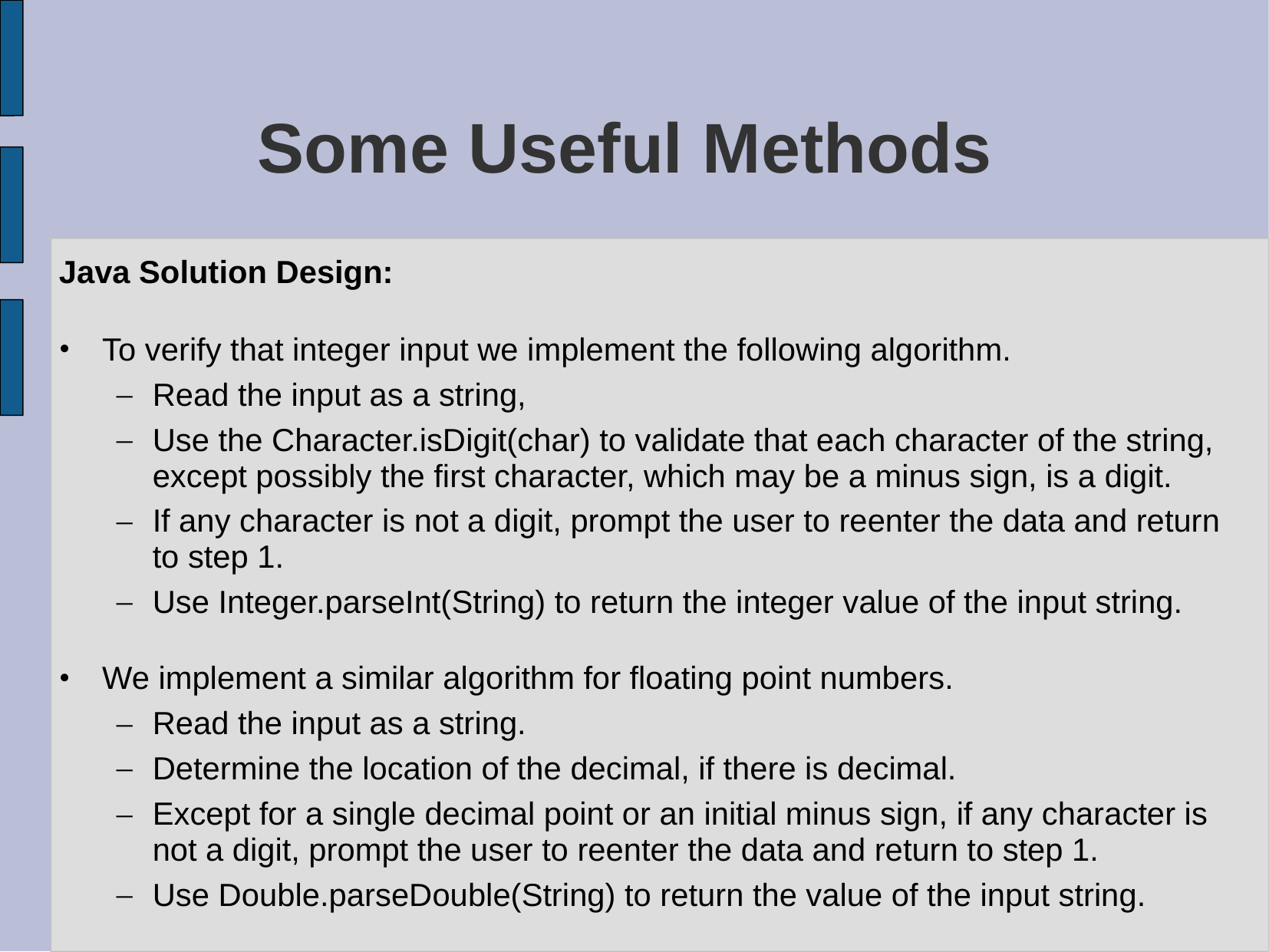

# Some Useful Methods
Java Solution Design:

To verify that integer input we implement the following algorithm.
Read the input as a string,
Use the Character.isDigit(char) to validate that each character of the string, except possibly the first character, which may be a minus sign, is a digit.
If any character is not a digit, prompt the user to reenter the data and return to step 1.
Use Integer.parseInt(String) to return the integer value of the input string.

We implement a similar algorithm for floating point numbers.
Read the input as a string.
Determine the location of the decimal, if there is decimal.
Except for a single decimal point or an initial minus sign, if any character is not a digit, prompt the user to reenter the data and return to step 1.
Use Double.parseDouble(String) to return the value of the input string.